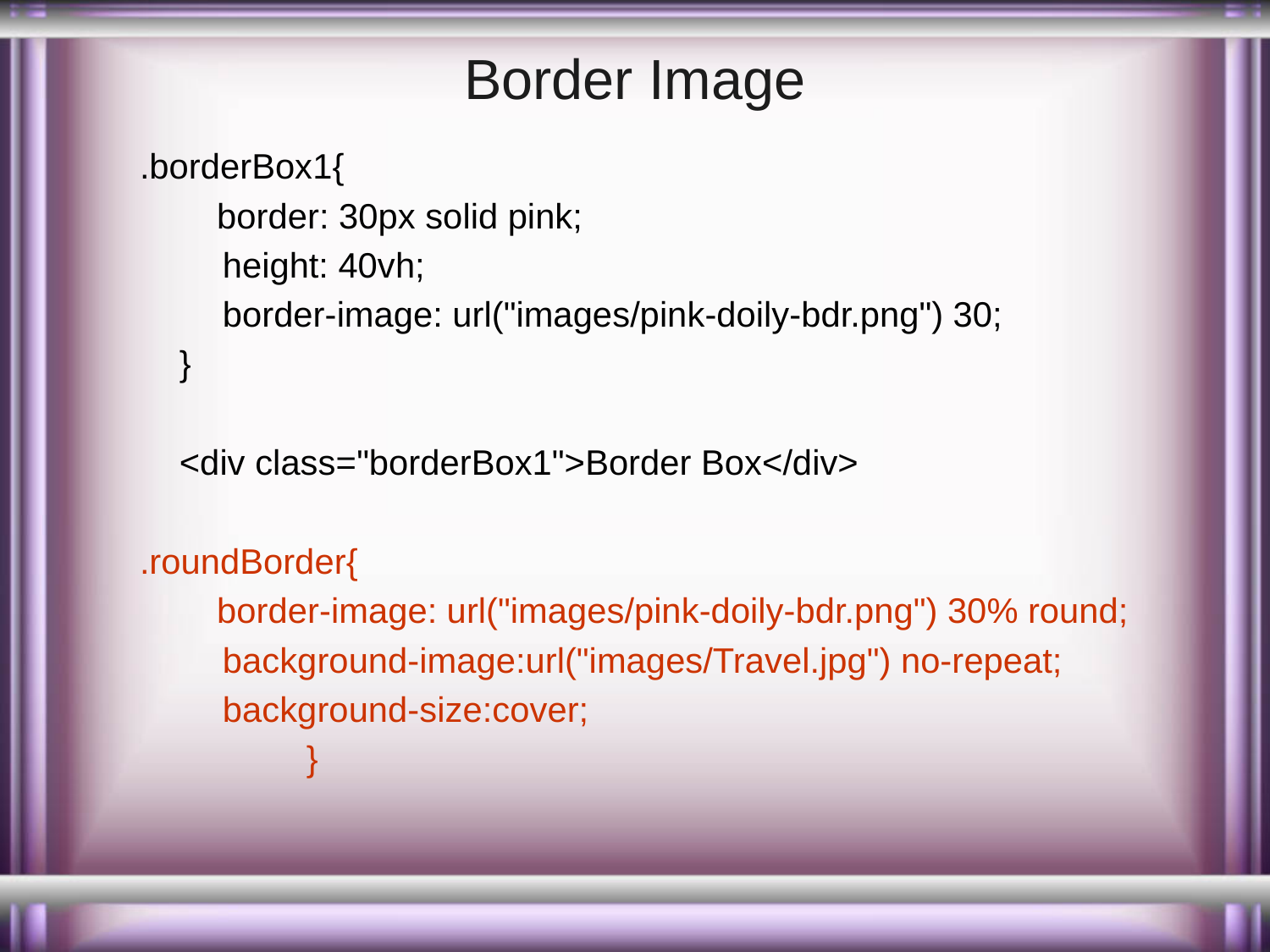

# Border Image
.borderBox1{
  border: 30px solid pink;
  height: 40vh;
  border-image: url("images/pink-doily-bdr.png") 30;
	}

	<div class="borderBox1">Border Box</div>

.roundBorder{
  border-image: url("images/pink-doily-bdr.png") 30% round;
  background-image:url("images/Travel.jpg") no-repeat;
  background-size:cover;
		}